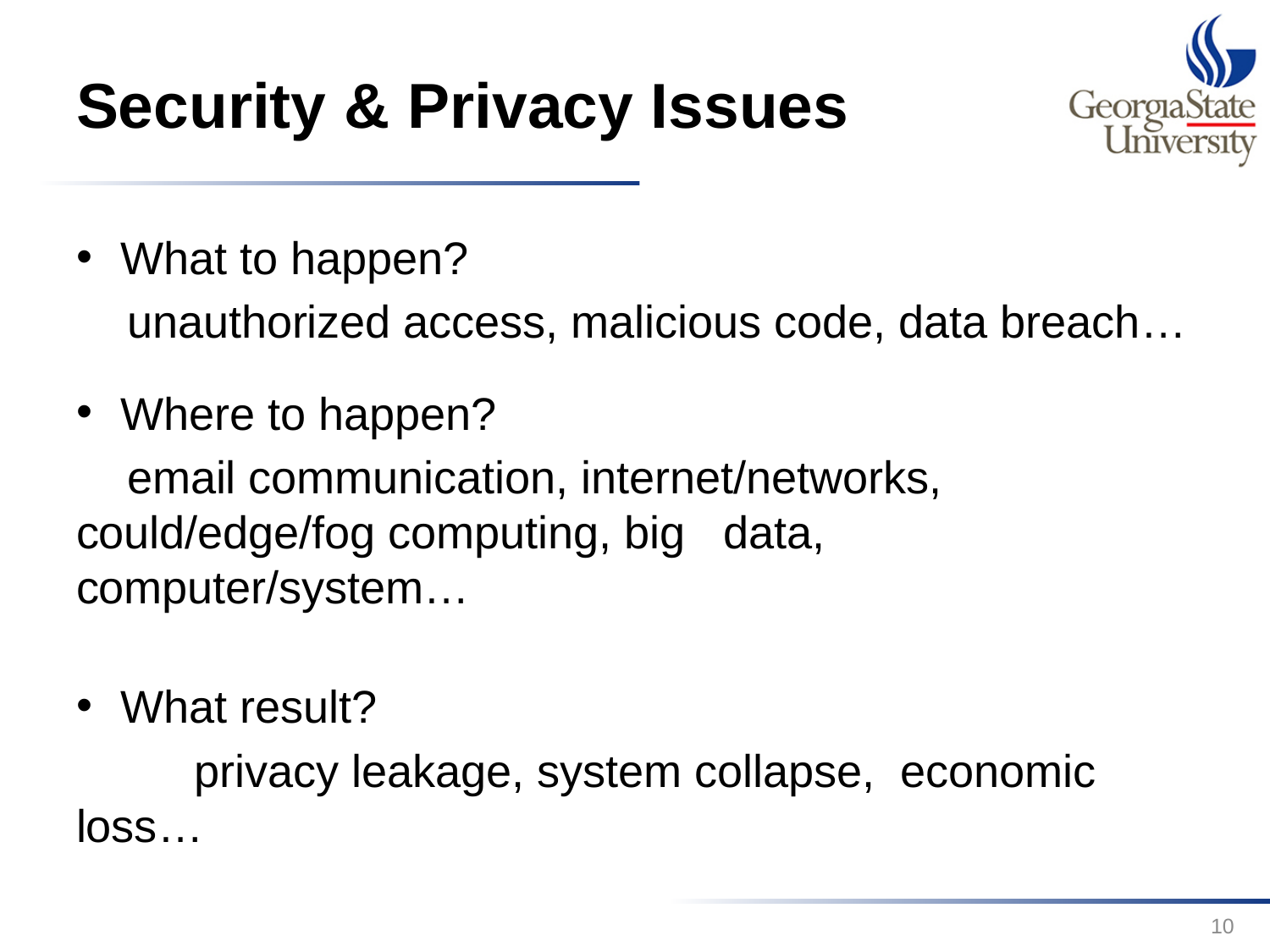

# Security & Privacy Issues
What to happen?
    unauthorized access, malicious code, data breach…

Where to happen?
    email communication, internet/networks, could/edge/fog computing, big   data, computer/system…

What result?
	privacy leakage, system collapse,  economic loss…
10